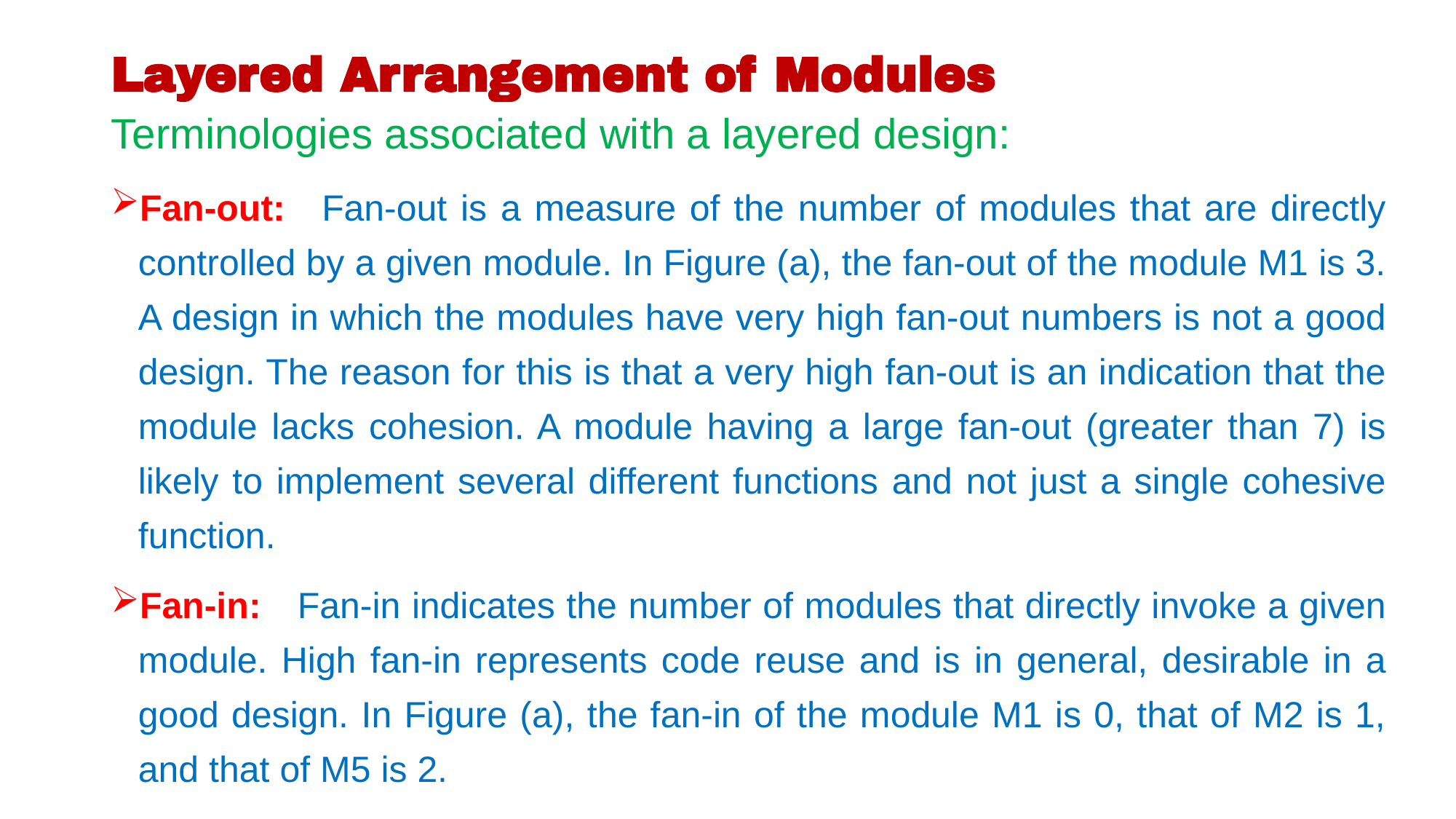

# Layered Arrangement of Modules
Terminologies associated with a layered design:
Fan-out: Fan-out is a measure of the number of modules that are directly controlled by a given module. In Figure (a), the fan-out of the module M1 is 3. A design in which the modules have very high fan-out numbers is not a good design. The reason for this is that a very high fan-out is an indication that the module lacks cohesion. A module having a large fan-out (greater than 7) is likely to implement several different functions and not just a single cohesive function.
Fan-in: Fan-in indicates the number of modules that directly invoke a given module. High fan-in represents code reuse and is in general, desirable in a good design. In Figure (a), the fan-in of the module M1 is 0, that of M2 is 1, and that of M5 is 2.